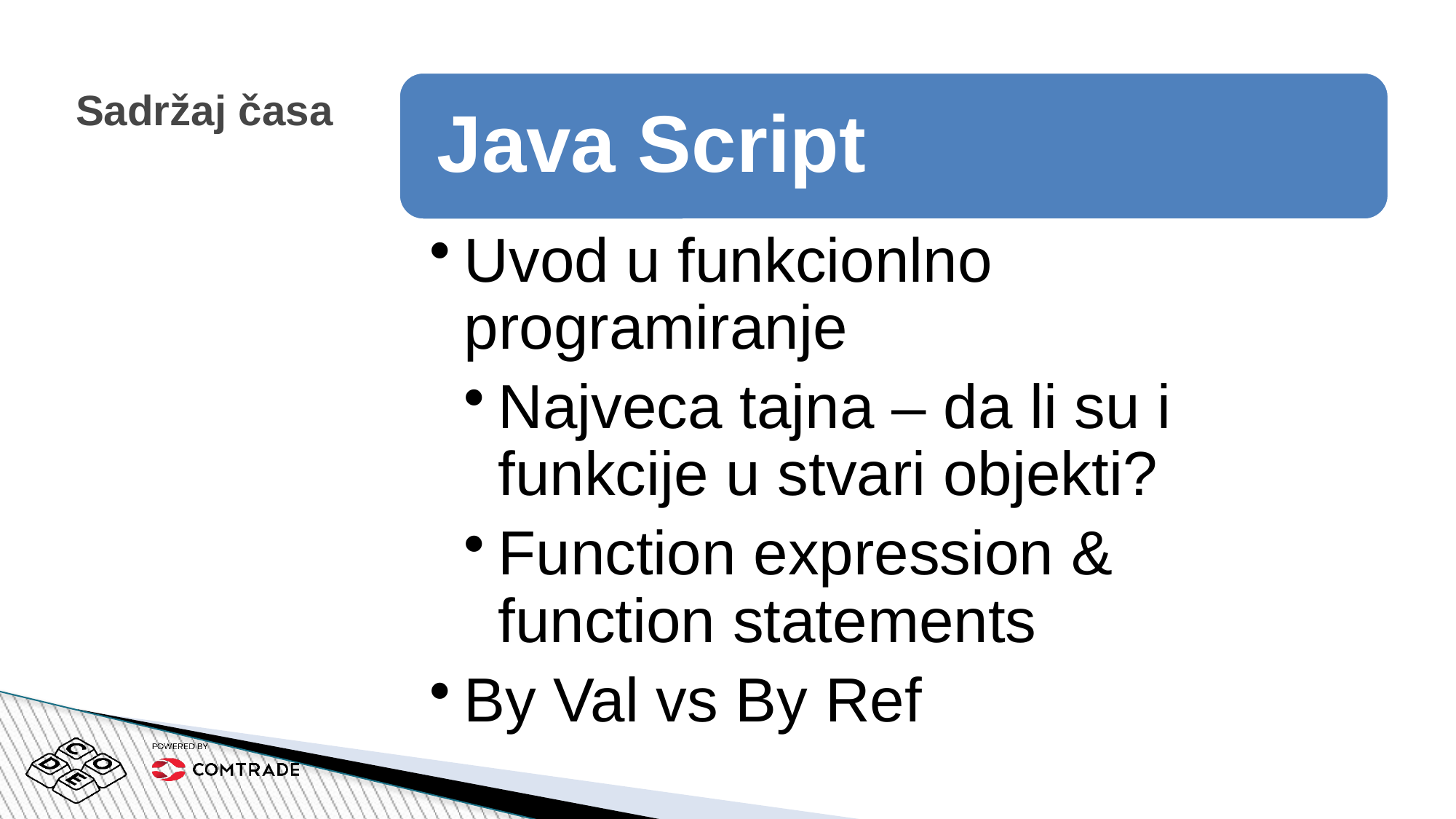

Sadržaj časa
Java Script
Uvod u funkcionlno programiranje
Najveca tajna – da li su i funkcije u stvari objekti?
Function expression & function statements
By Val vs By Ref